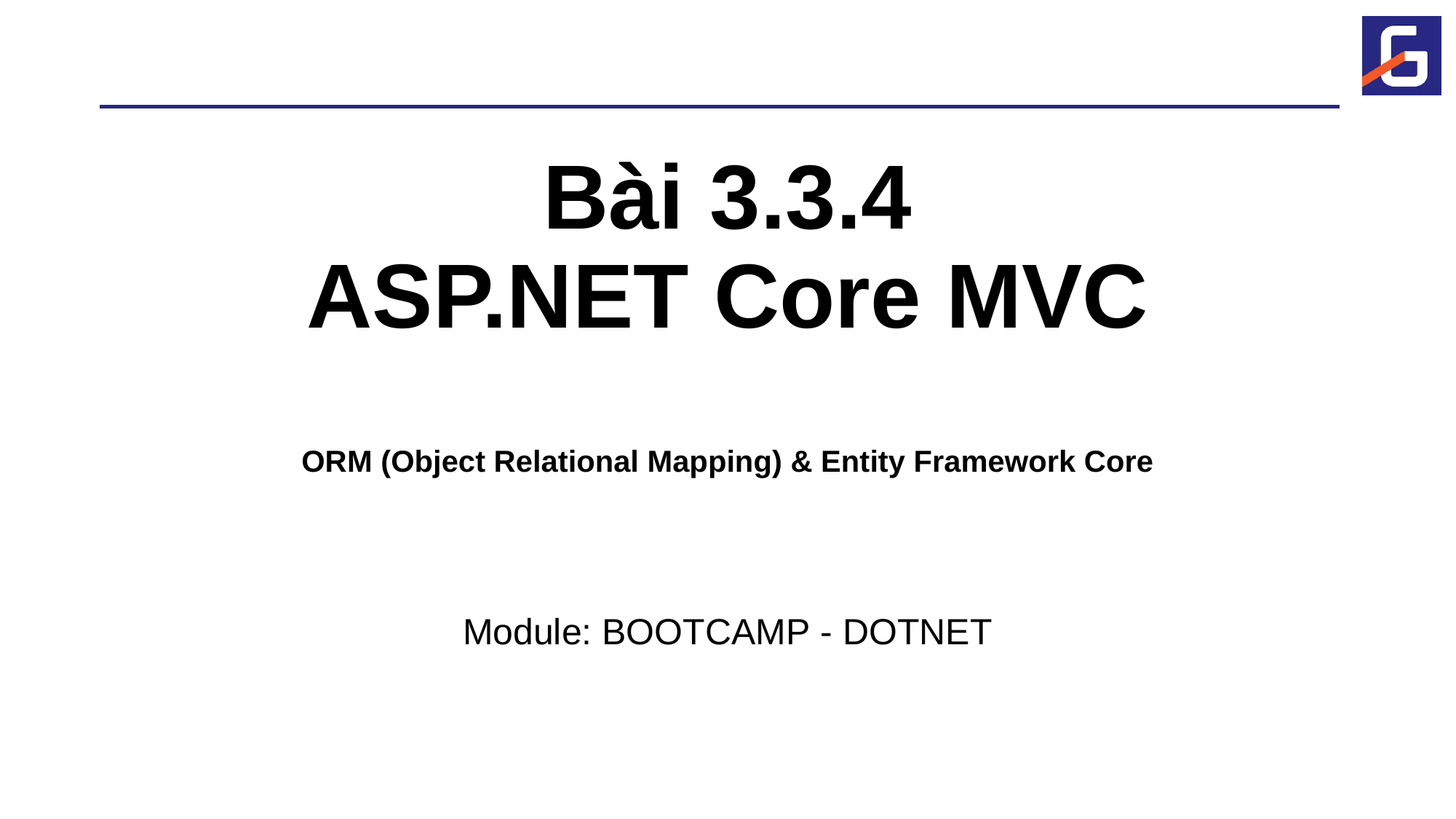

# Bài 3.3.4 ASP.NET Core MVC ORM (Object Relational Mapping) & Entity Framework Core
Module: BOOTCAMP - DOTNET